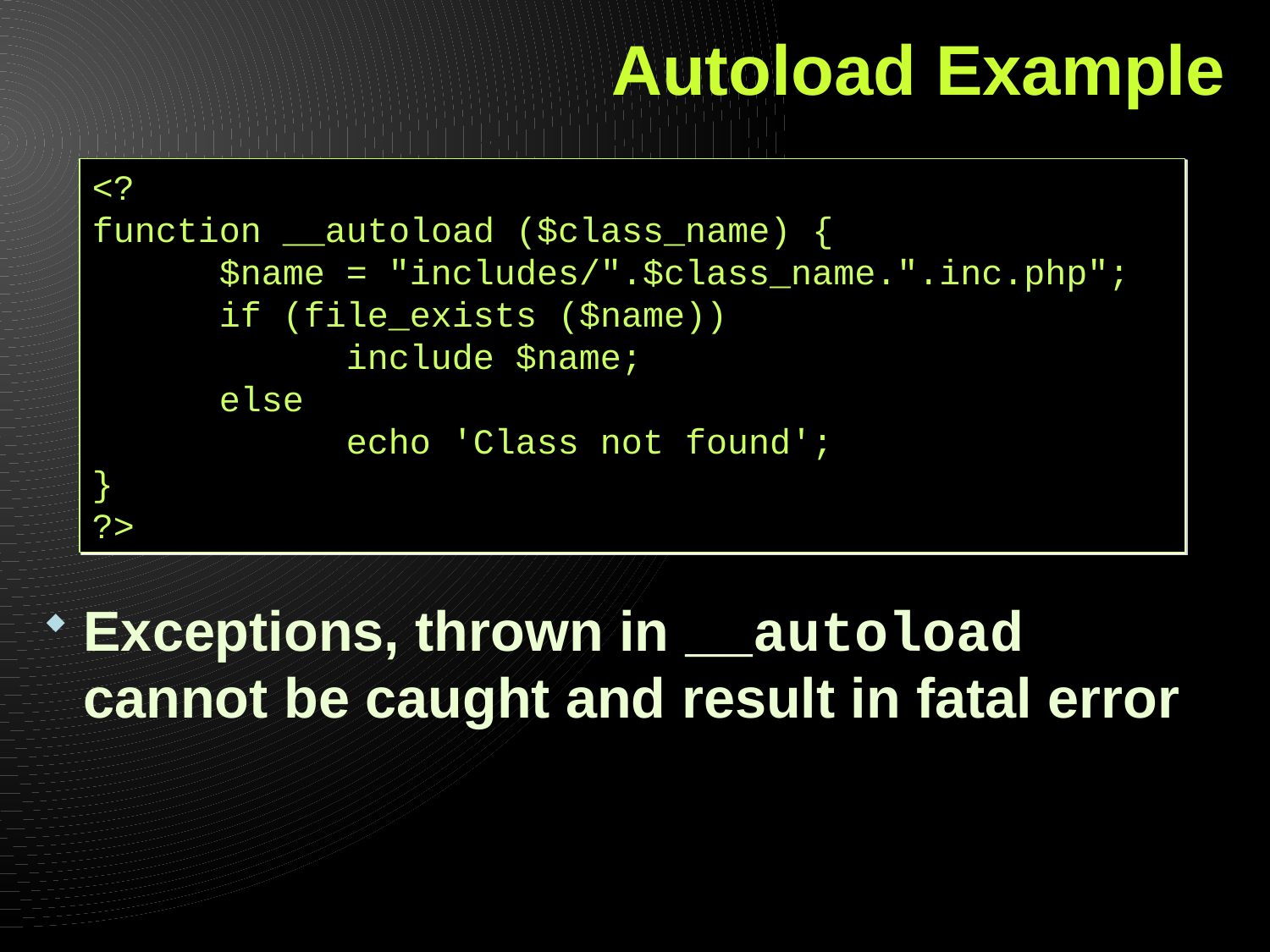

# Autoload Example

Exceptions, thrown in __autoload cannot be caught and result in fatal error
<?
function __autoload ($class_name) {
	$name = "includes/".$class_name.".inc.php";
	if (file_exists ($name))
		include $name;
	else
		echo 'Class not found';
}
?>